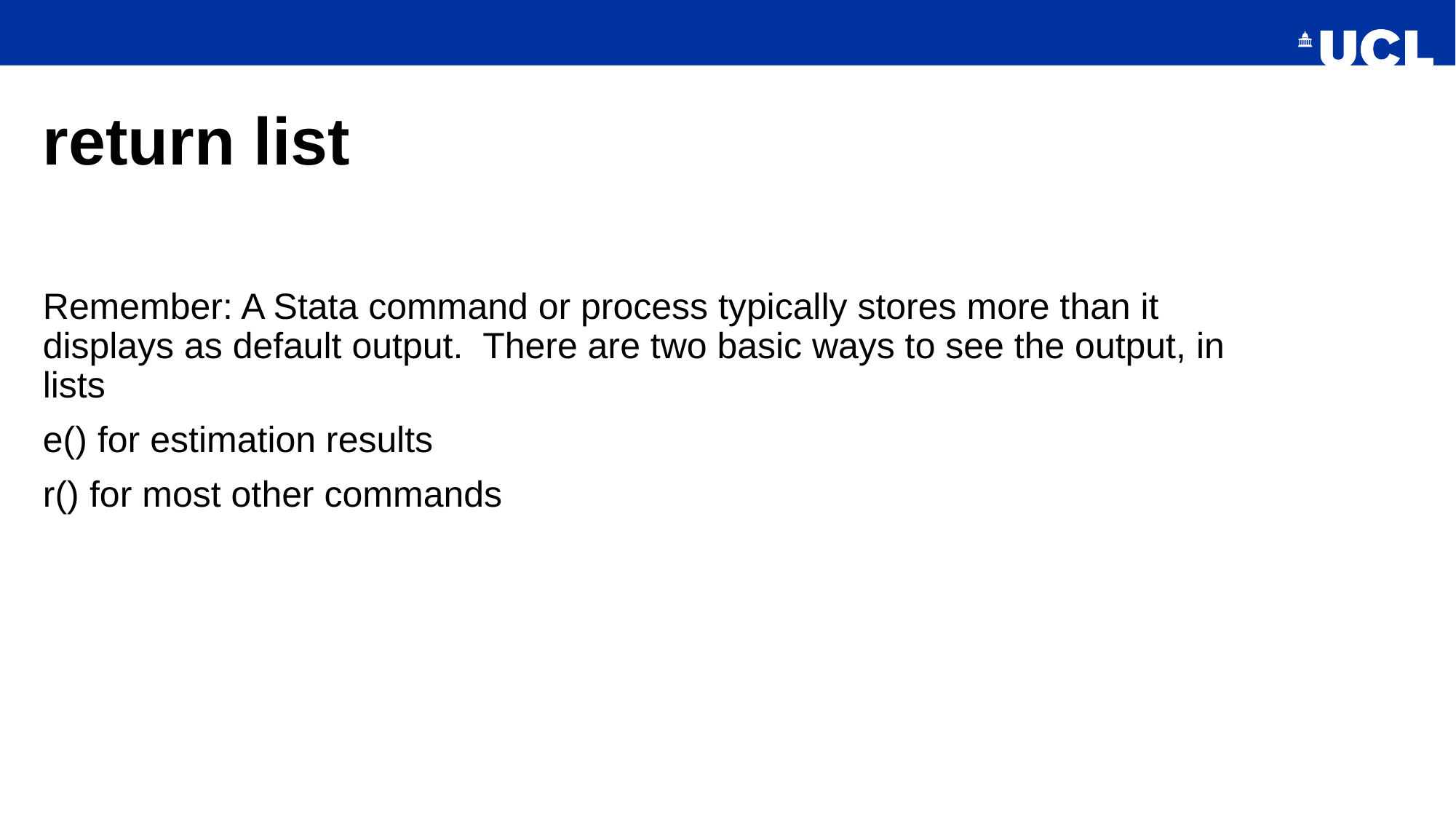

# return list
Remember: A Stata command or process typically stores more than it displays as default output.  There are two basic ways to see the output, in lists
e() for estimation results
r() for most other commands